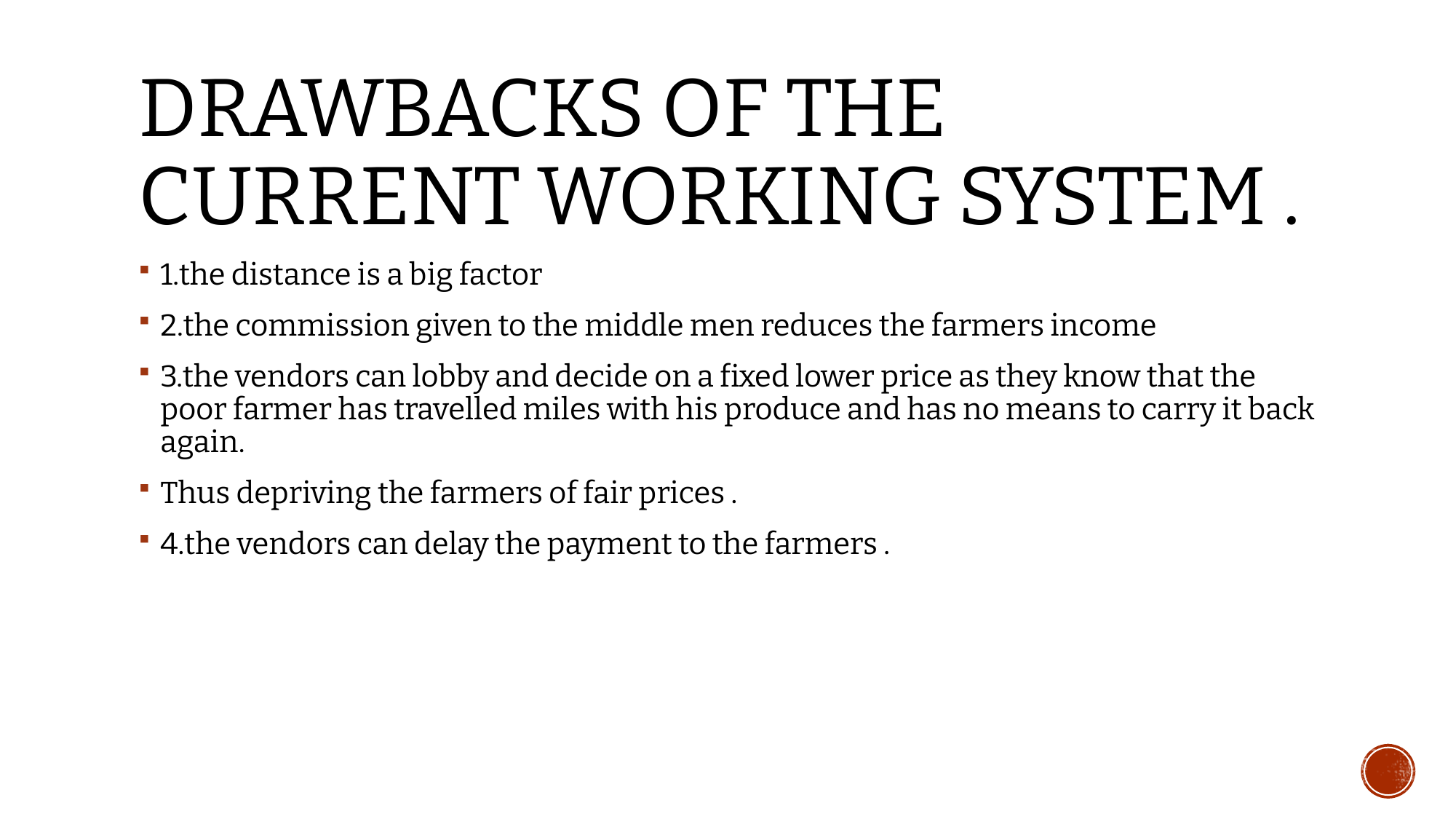

# Drawbacks of the current working system .
1.the distance is a big factor
2.the commission given to the middle men reduces the farmers income
3.the vendors can lobby and decide on a fixed lower price as they know that the poor farmer has travelled miles with his produce and has no means to carry it back again.
Thus depriving the farmers of fair prices .
4.the vendors can delay the payment to the farmers .